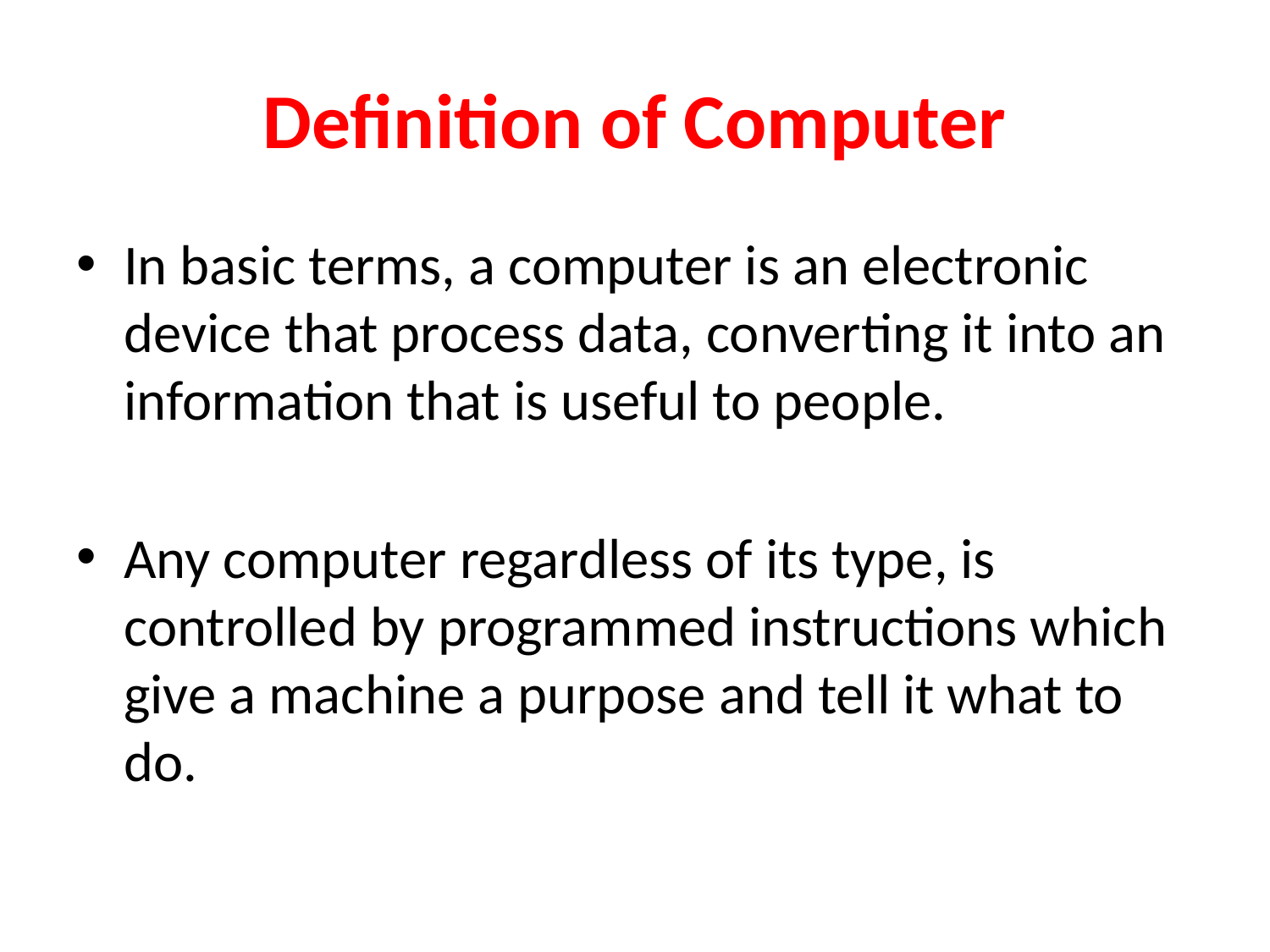

# Definition of Computer
In basic terms, a computer is an electronic device that process data, converting it into an information that is useful to people.

Any computer regardless of its type, is controlled by programmed instructions which give a machine a purpose and tell it what to do.